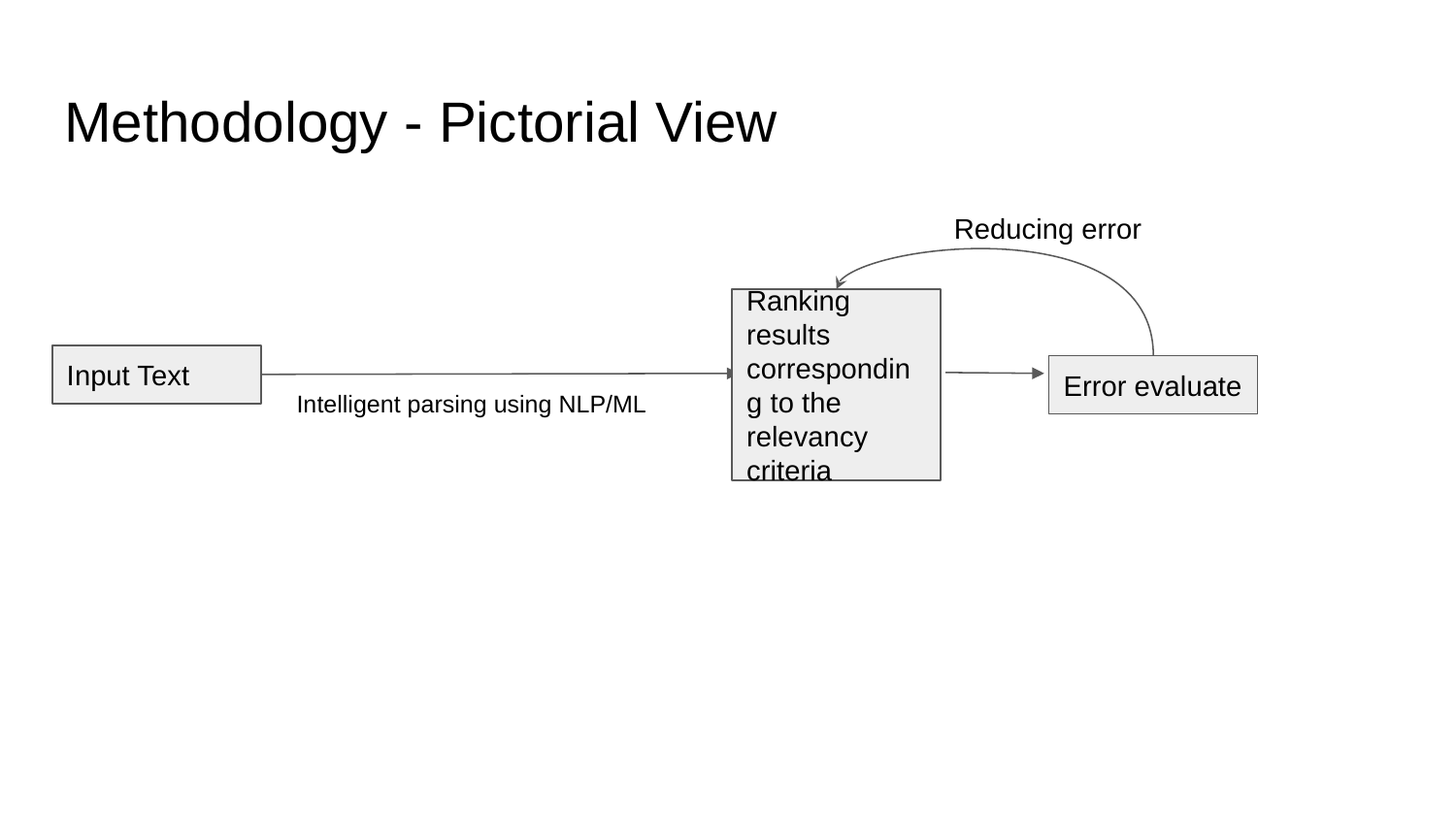

# Methodology - Pictorial View
Reducing error
Ranking results corresponding to the relevancy criteria
Input Text
Error evaluate
Intelligent parsing using NLP/ML